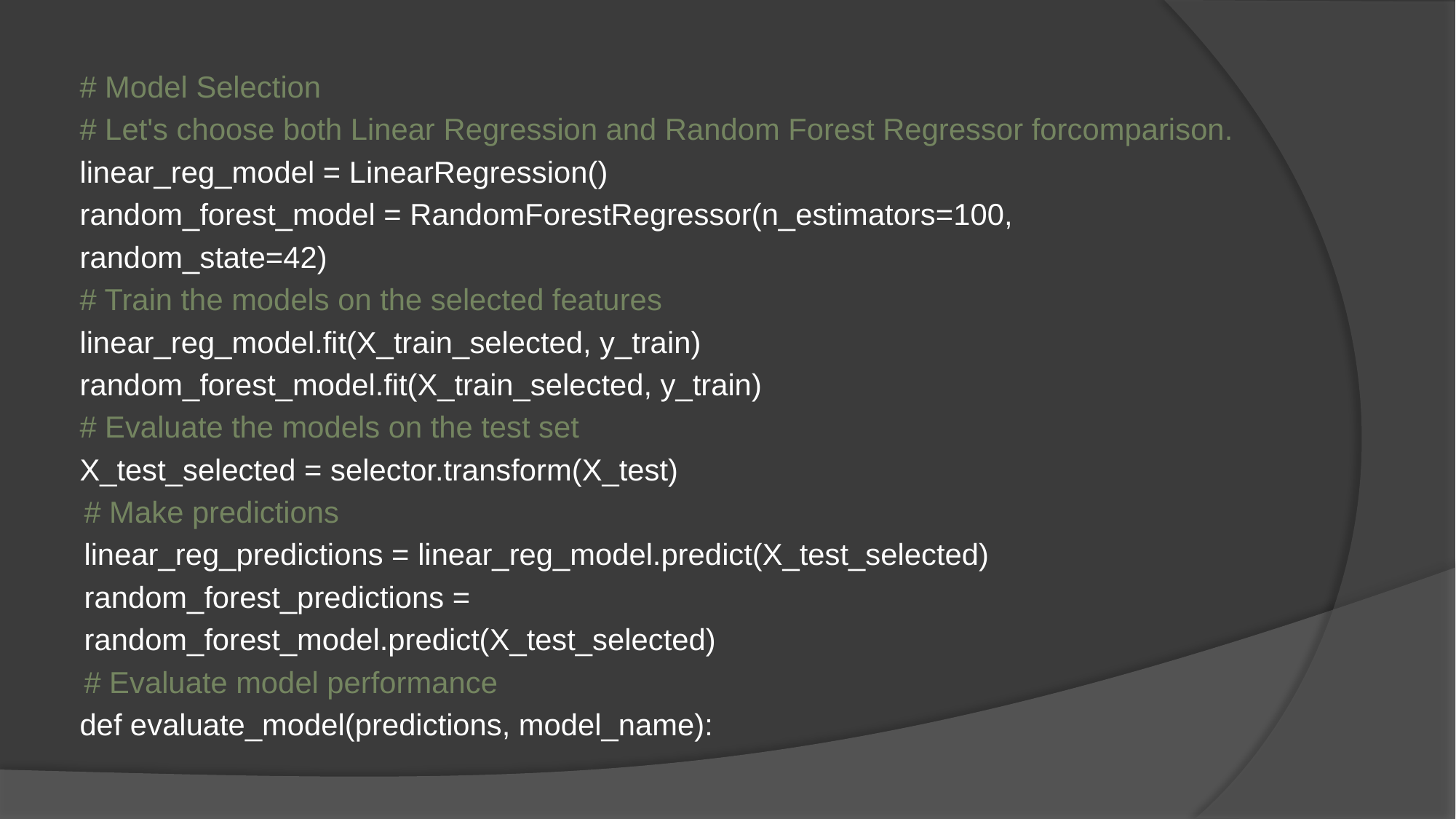

# Model Selection
# Let's choose both Linear Regression and Random Forest Regressor forcomparison.
linear_reg_model = LinearRegression()
random_forest_model = RandomForestRegressor(n_estimators=100,
random_state=42)
# Train the models on the selected features
linear_reg_model.fit(X_train_selected, y_train)
random_forest_model.fit(X_train_selected, y_train)
# Evaluate the models on the test set
X_test_selected = selector.transform(X_test)
# Make predictions
linear_reg_predictions = linear_reg_model.predict(X_test_selected)
random_forest_predictions =
random_forest_model.predict(X_test_selected)
# Evaluate model performance
def evaluate_model(predictions, model_name):